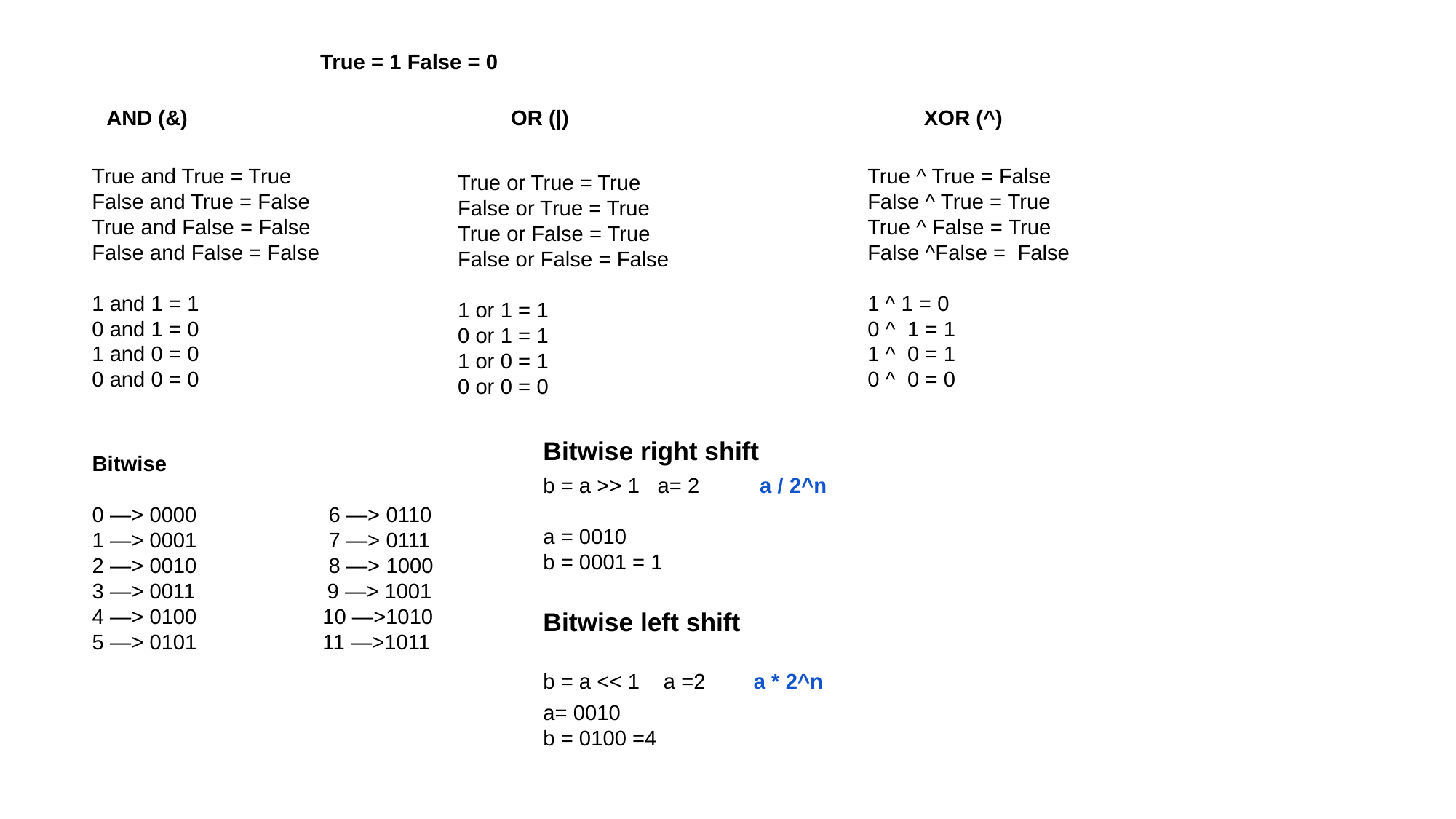

True = 1 False = 0
AND (&)
XOR (^)
OR (|)
True and True = True
False and True = False
True and False = False
False and False = False

1 and 1 = 1
0 and 1 = 0
1 and 0 = 0
0 and 0 = 0
True ^ True = False
False ^ True = True
True ^ False = True
False ^False =  False

1 ^ 1 = 0
0 ^  1 = 1
1 ^  0 = 1
0 ^  0 = 0
True or True = True
False or True = True
True or False = True
False or False = False

1 or 1 = 1
0 or 1 = 1
1 or 0 = 1
0 or 0 = 0
Bitwise right shift
b = a >> 1   a= 2          a / 2^n

a = 0010
b = 0001 = 1
Bitwise left shift
b = a << 1    a =2        a * 2^n
a= 0010
b = 0100 =4

Bitwise

0 —> 0000                      6 —> 0110
1 —> 0001                      7 —> 0111
2 —> 0010                      8 —> 1000
3 —> 0011                      9 —> 1001
4 —> 0100                     10 —>1010
5 —> 0101                     11 —>1011